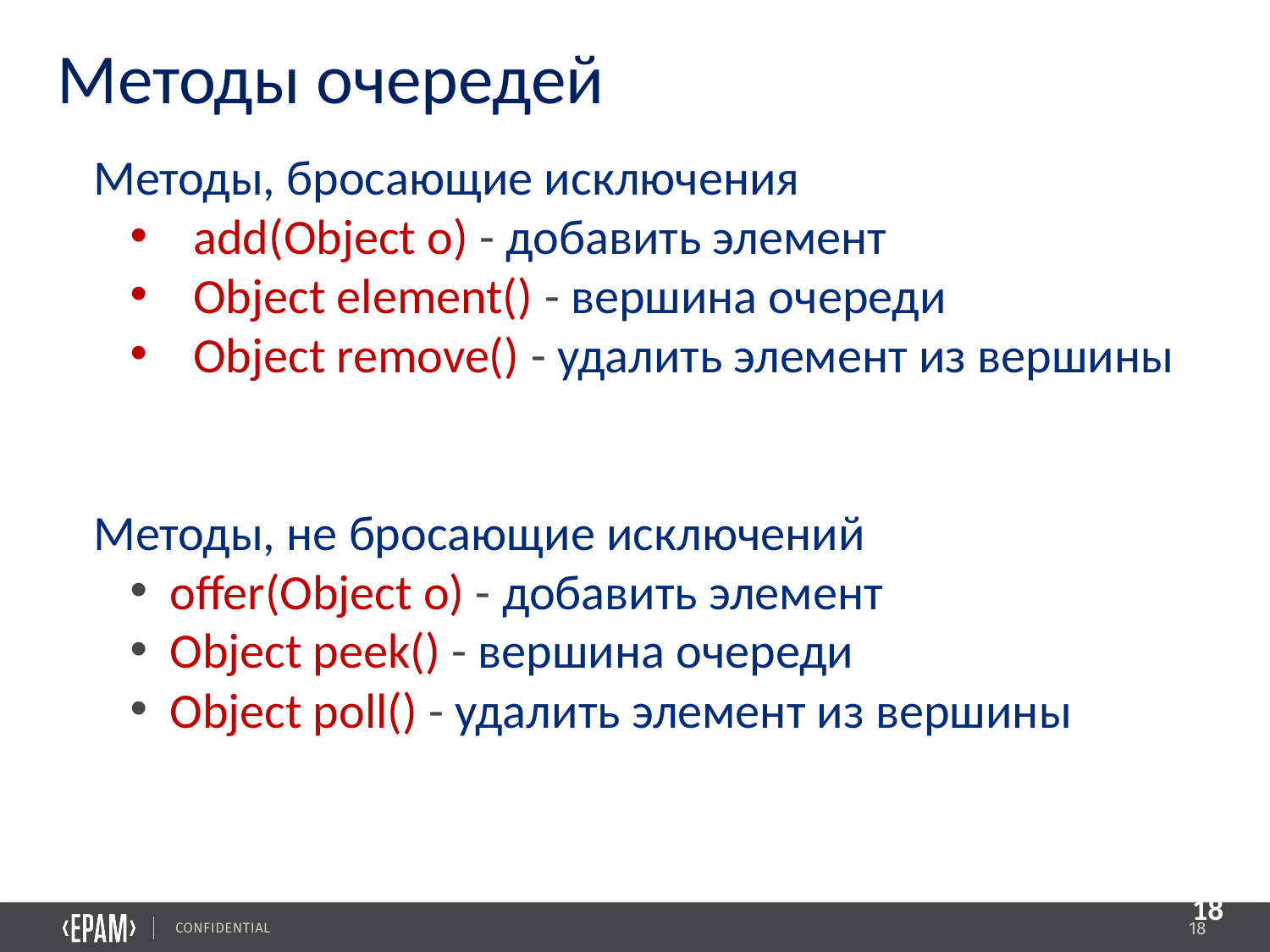

Методы очередей
Методы, бросающие исключения
add(Object o) - добавить элемент
Object element() - вершина очереди
Object remove() - удалить элемент из вершины

Методы, не бросающие исключений
  offer(Object o) - добавить элемент
  Object peek() - вершина очереди
  Object poll() - удалить элемент из вершины

18